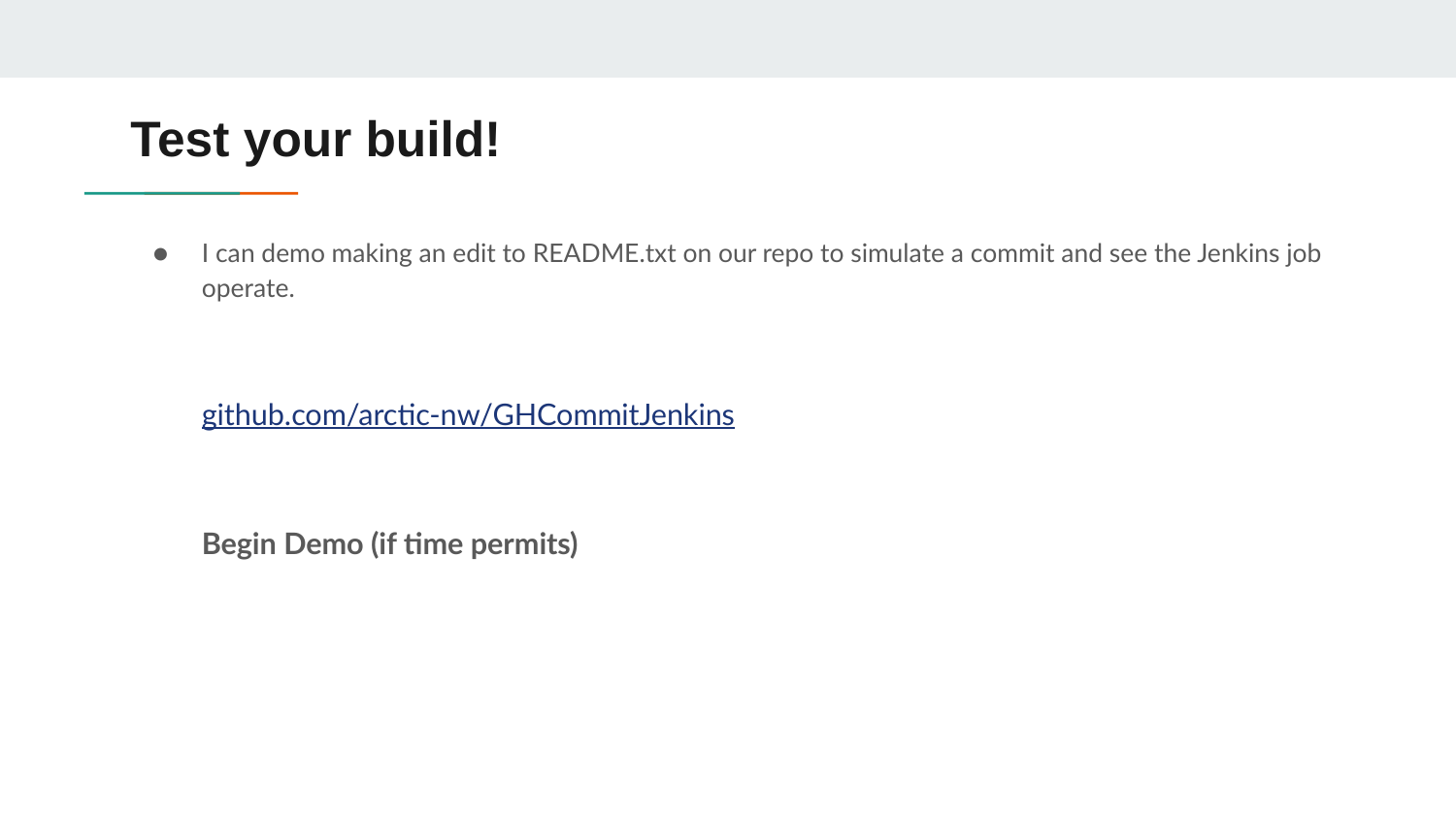

# Test your build!
I can demo making an edit to README.txt on our repo to simulate a commit and see the Jenkins job operate.

github.com/arctic-nw/GHCommitJenkins

Begin Demo (if time permits)